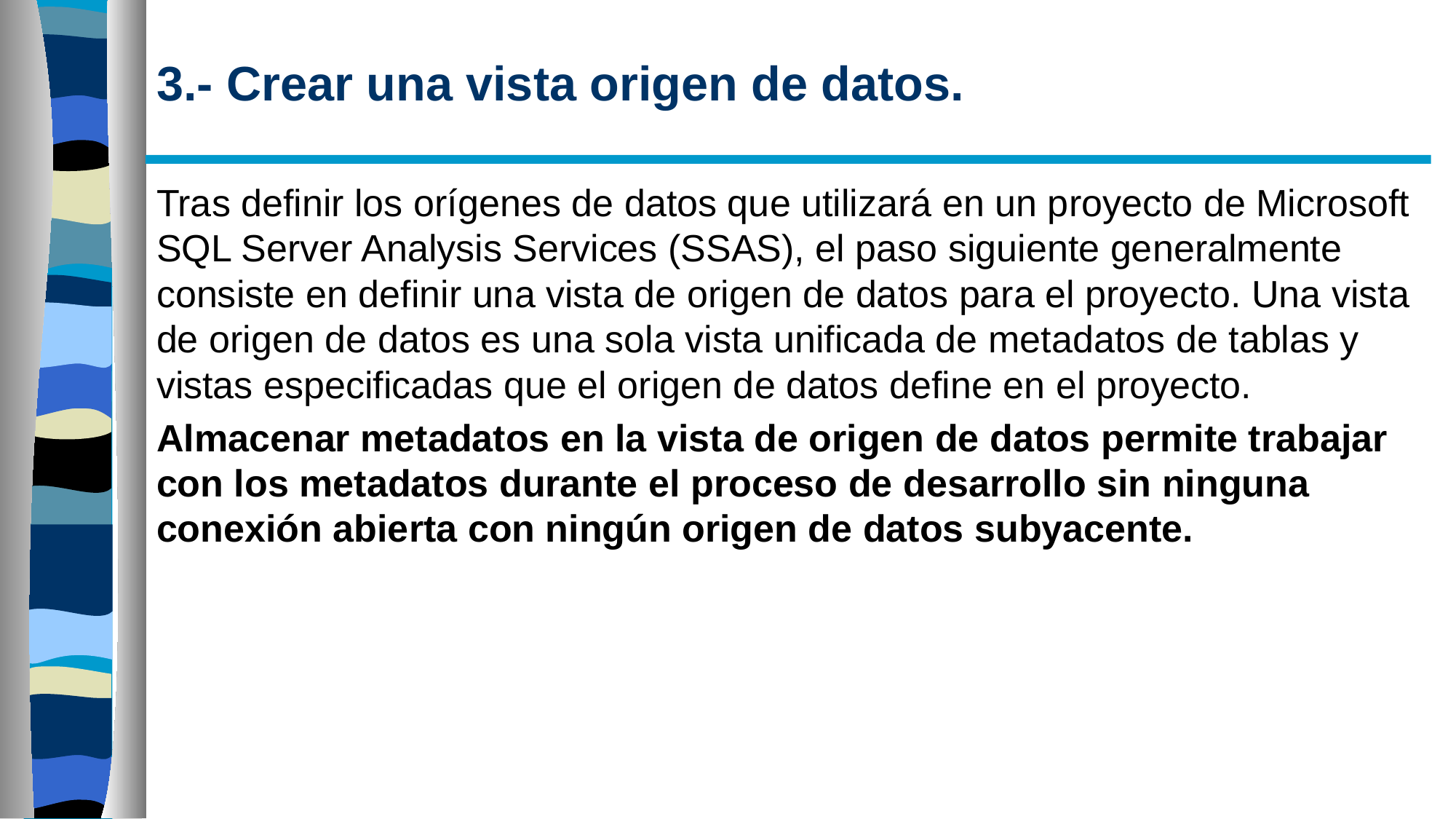

# 3.- Crear una vista origen de datos.
Tras definir los orígenes de datos que utilizará en un proyecto de Microsoft SQL Server Analysis Services (SSAS), el paso siguiente generalmente consiste en definir una vista de origen de datos para el proyecto. Una vista de origen de datos es una sola vista unificada de metadatos de tablas y vistas especificadas que el origen de datos define en el proyecto.
Almacenar metadatos en la vista de origen de datos permite trabajar con los metadatos durante el proceso de desarrollo sin ninguna conexión abierta con ningún origen de datos subyacente.